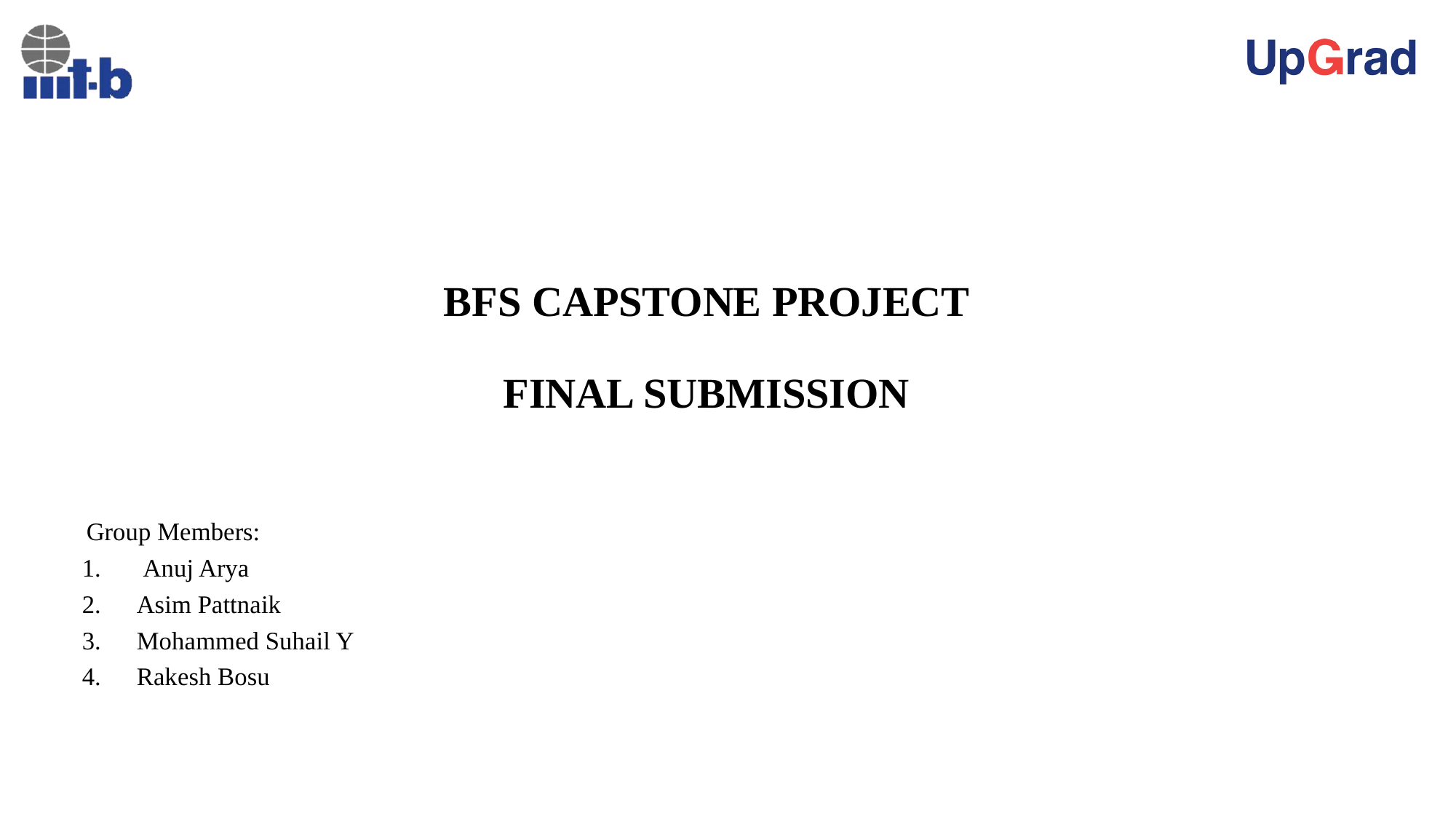

# BFS CAPSTONE PROJECT FINAL SUBMISSION
 Group Members:
 Anuj Arya
Asim Pattnaik
Mohammed Suhail Y
Rakesh Bosu